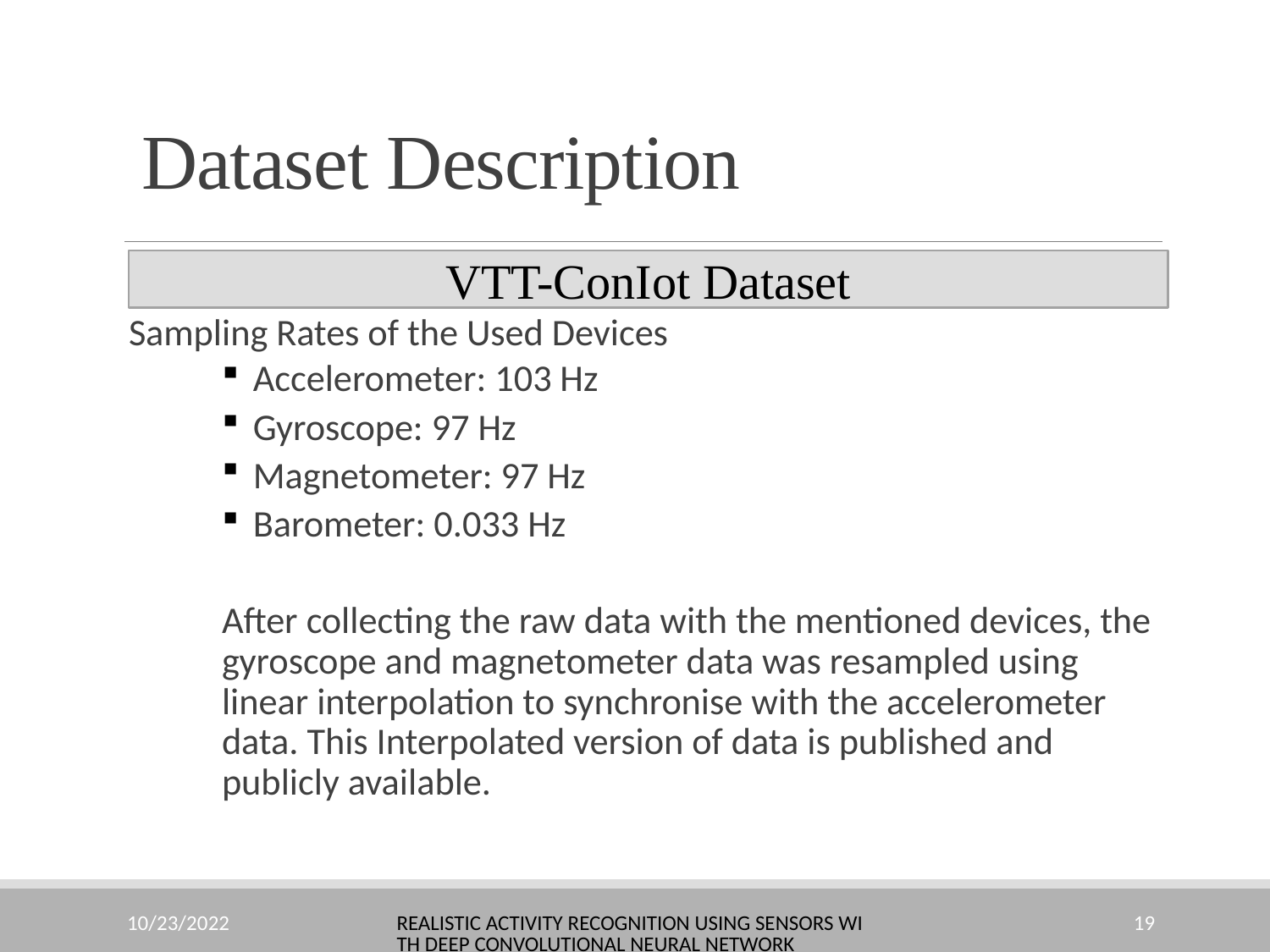

# Dataset Description
VTT-ConIot Dataset
Sampling Rates of the Used Devices
 Accelerometer: 103 Hz
 Gyroscope: 97 Hz
 Magnetometer: 97 Hz
 Barometer: 0.033 Hz

After collecting the raw data with the mentioned devices, the gyroscope and magnetometer data was resampled using linear interpolation to synchronise with the accelerometer data. This Interpolated version of data is published and publicly available.
10/23/2022
Realistic Activity Recognition using Sensors with Deep Convolutional Neural Network
19